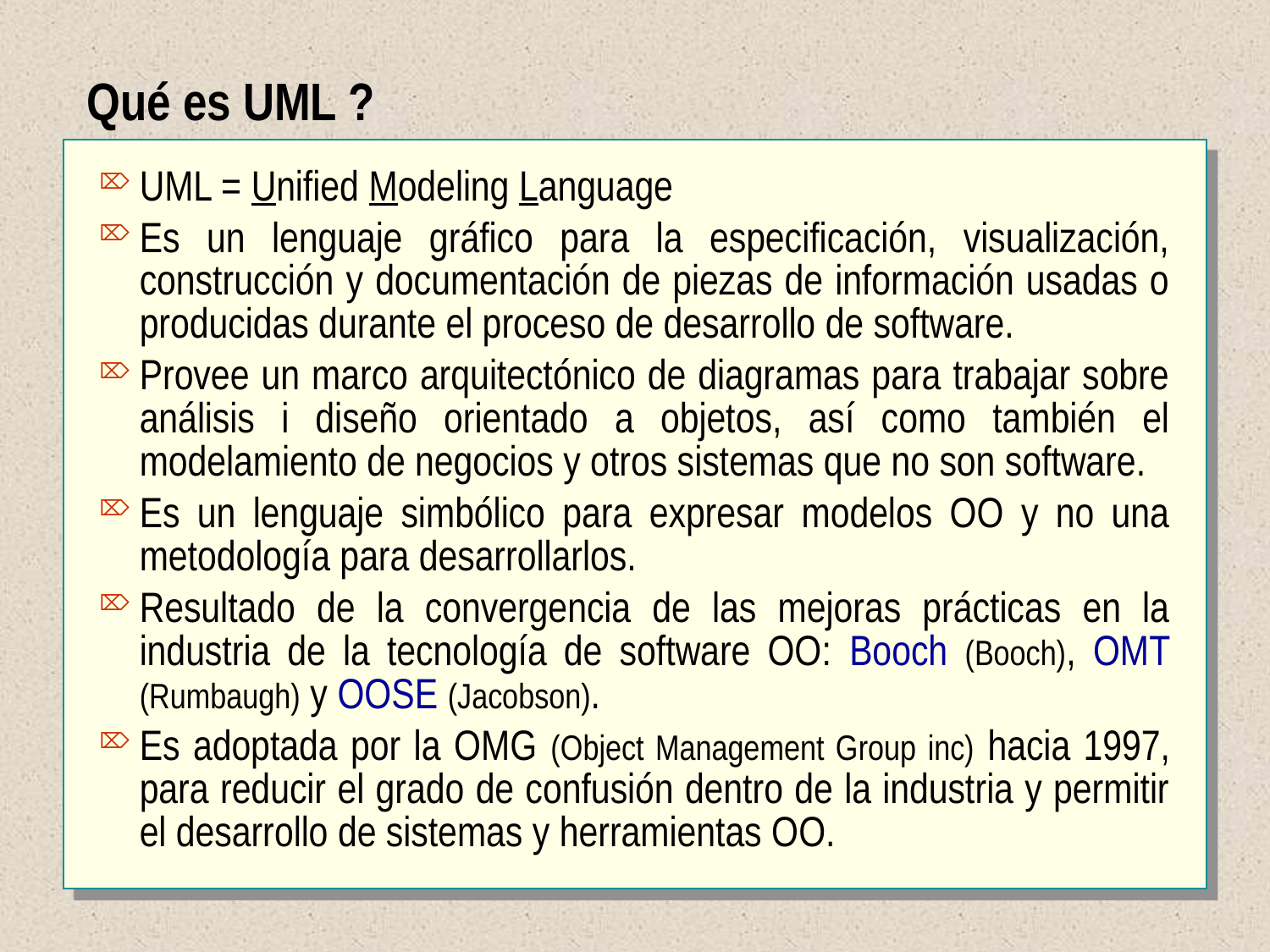

Qué es UML ?
UML = Unified Modeling Language
Es un lenguaje gráfico para la especificación, visualización, construcción y documentación de piezas de información usadas o producidas durante el proceso de desarrollo de software.
Provee un marco arquitectónico de diagramas para trabajar sobre análisis i diseño orientado a objetos, así como también el modelamiento de negocios y otros sistemas que no son software.
Es un lenguaje simbólico para expresar modelos OO y no una metodología para desarrollarlos.
Resultado de la convergencia de las mejoras prácticas en la industria de la tecnología de software OO: Booch (Booch), OMT (Rumbaugh) y OOSE (Jacobson).
Es adoptada por la OMG (Object Management Group inc) hacia 1997, para reducir el grado de confusión dentro de la industria y permitir el desarrollo de sistemas y herramientas OO.